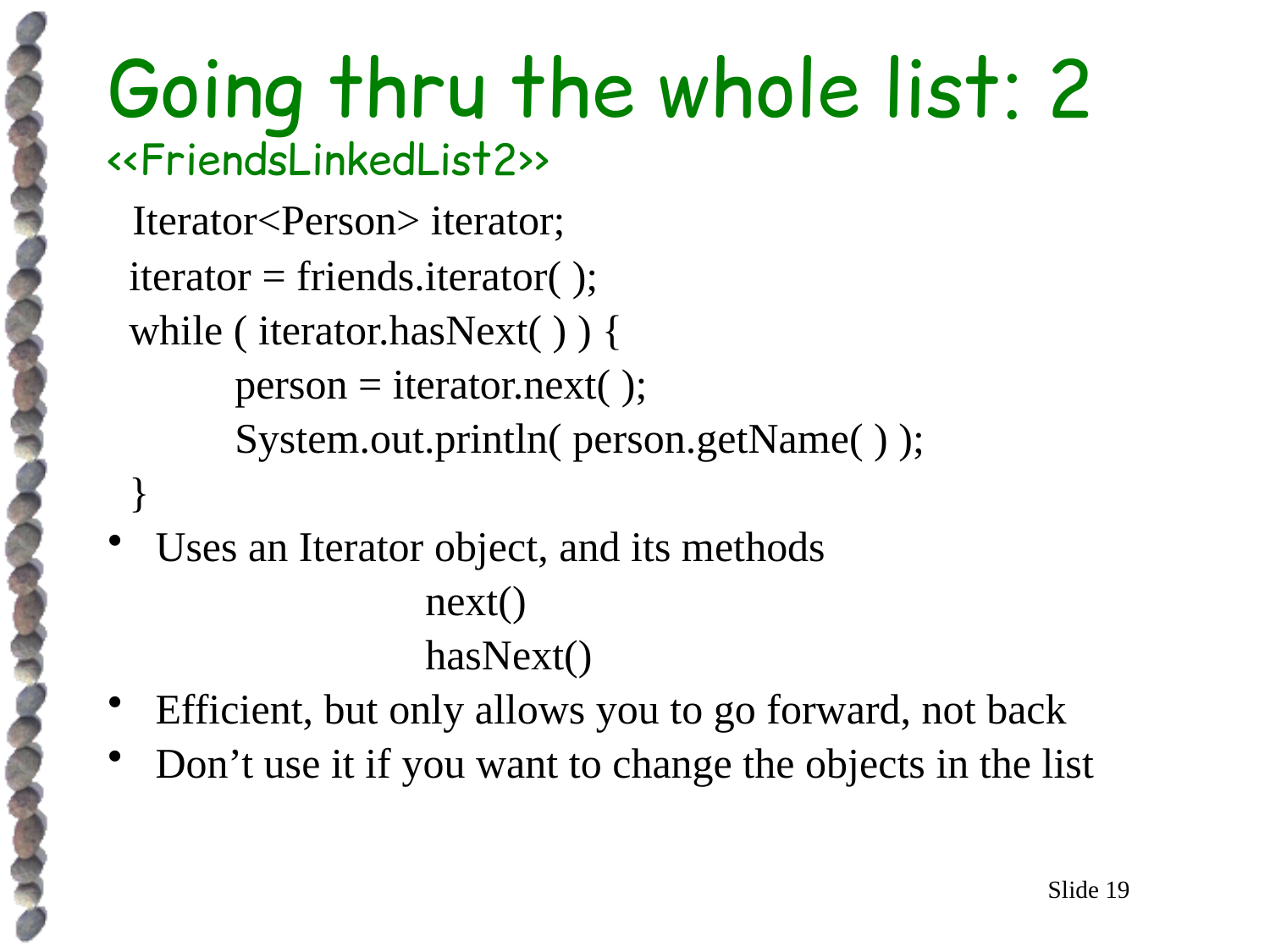

# Going thru the whole list: 2 <<FriendsLinkedList2>>
  Iterator<Person> iterator;
  iterator = friends.iterator( );
  while ( iterator.hasNext( ) ) {
            person = iterator.next( );
            System.out.println( person.getName( ) );
  }
Uses an Iterator object, and its methods
                              next()
                              hasNext()
Efficient, but only allows you to go forward, not back
Don’t use it if you want to change the objects in the list
Slide 19